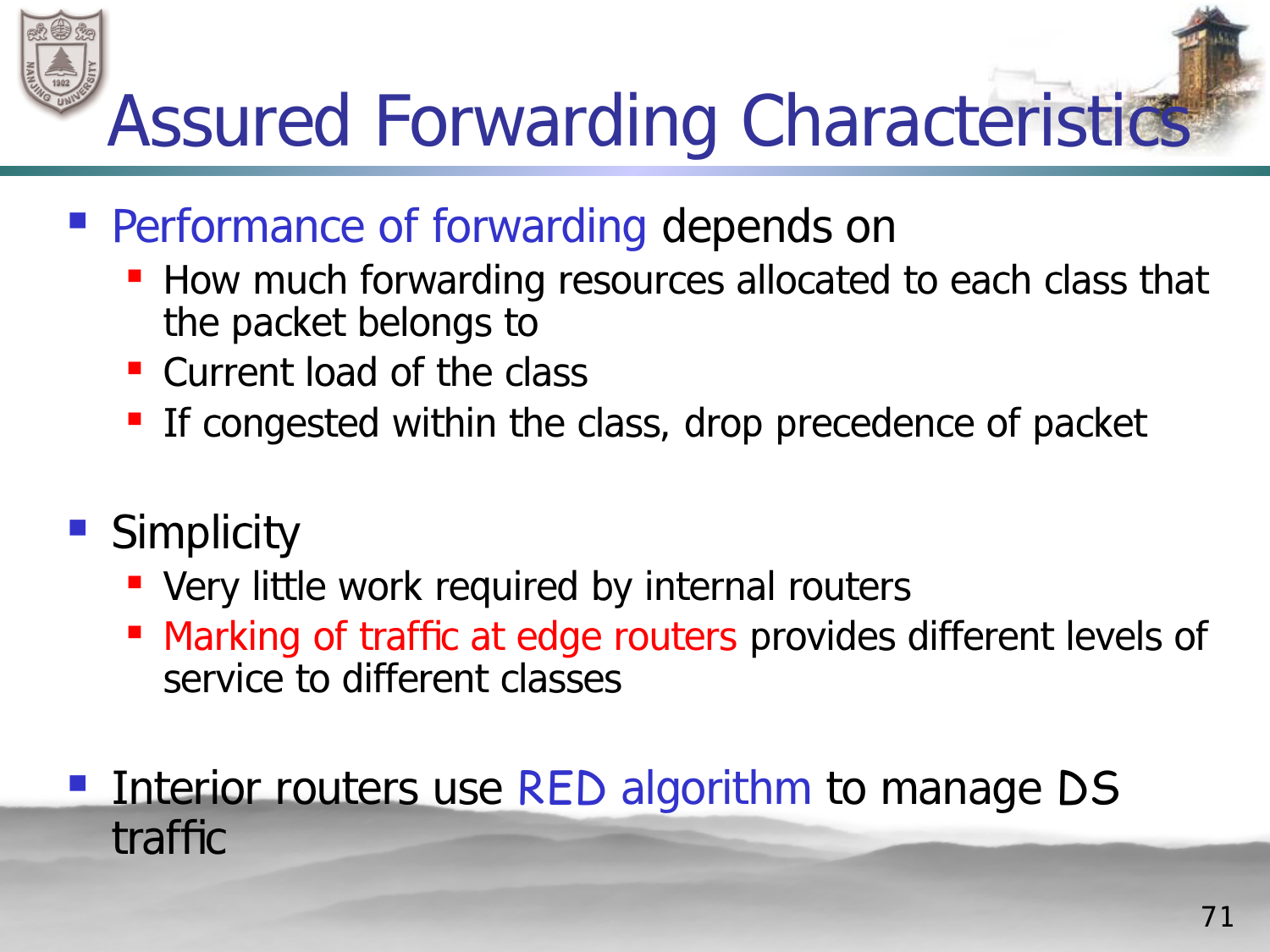

# Assured Forwarding Characteristics
Performance of forwarding depends on
How much forwarding resources allocated to each class that the packet belongs to
Current load of the class
If congested within the class, drop precedence of packet

Simplicity
Very little work required by internal routers
Marking of traffic at edge routers provides different levels of service to different classes

Interior routers use RED algorithm to manage DS traffic
71